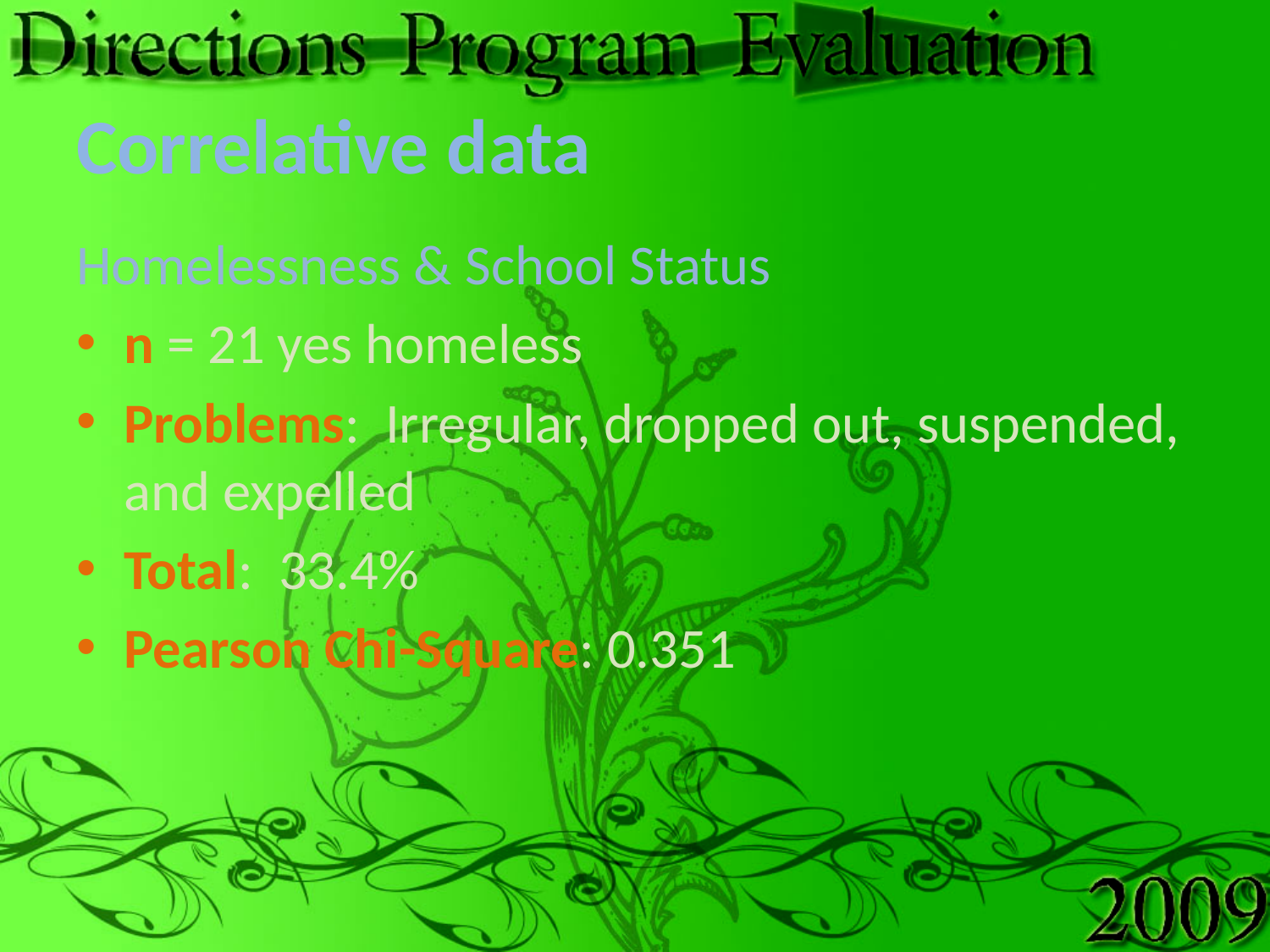

# Correlative data
Homelessness & School Status
n = 21 yes homeless
Problems:  Irregular, dropped out, suspended, and expelled
Total:  33.4%
Pearson Chi-Square: 0.351